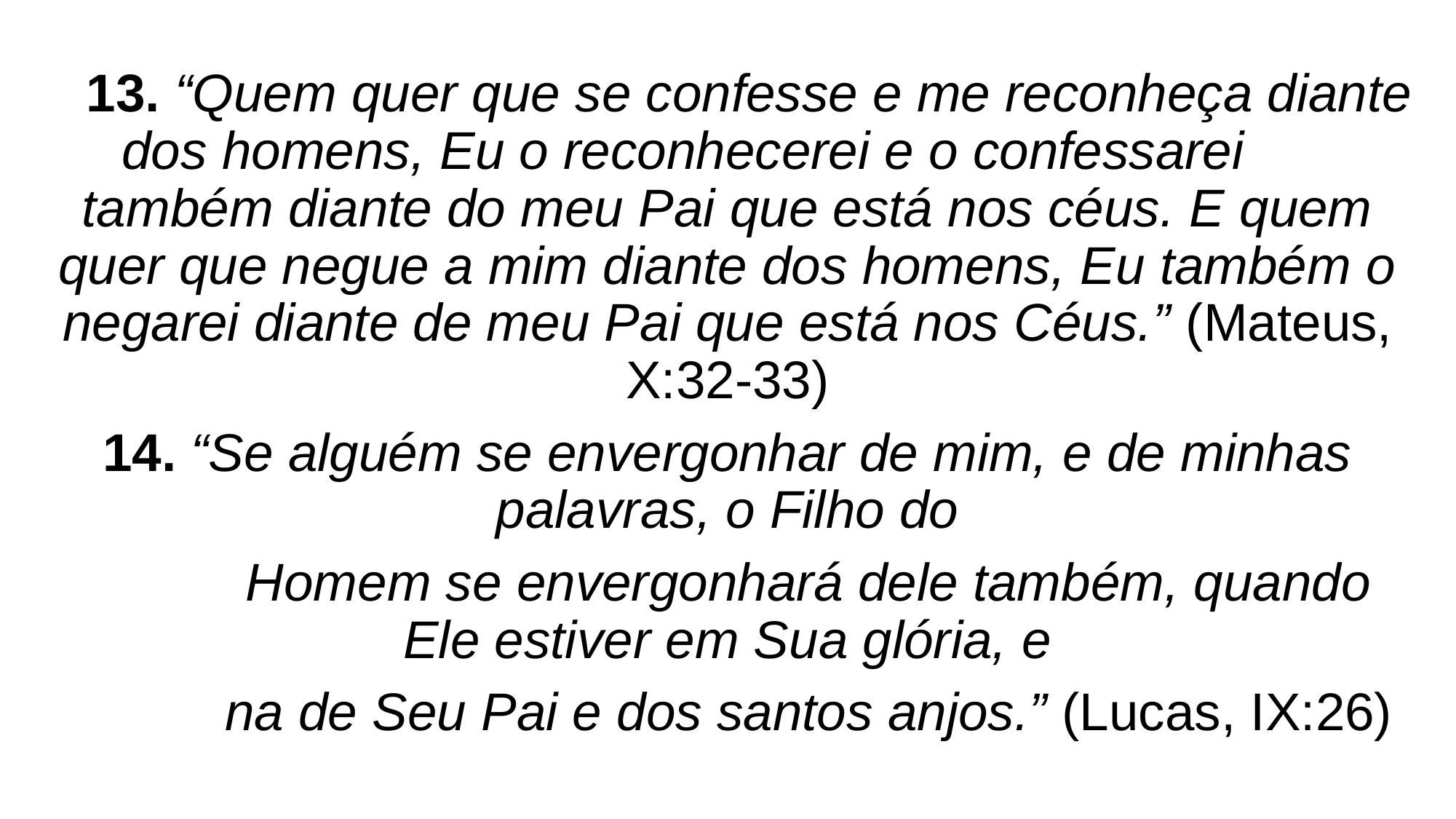

13. “Quem quer que se confesse e me reconheça diante dos homens, Eu o reconhecerei e o confessarei       também diante do meu Pai que está nos céus. E quem quer que negue a mim diante dos homens, Eu também o negarei diante de meu Pai que está nos Céus.” (Mateus, X:32-33)
14. “Se alguém se envergonhar de mim, e de minhas palavras, o Filho do
           Homem se envergonhará dele também, quando Ele estiver em Sua glória, e
           na de Seu Pai e dos santos anjos.” (Lucas, IX:26)